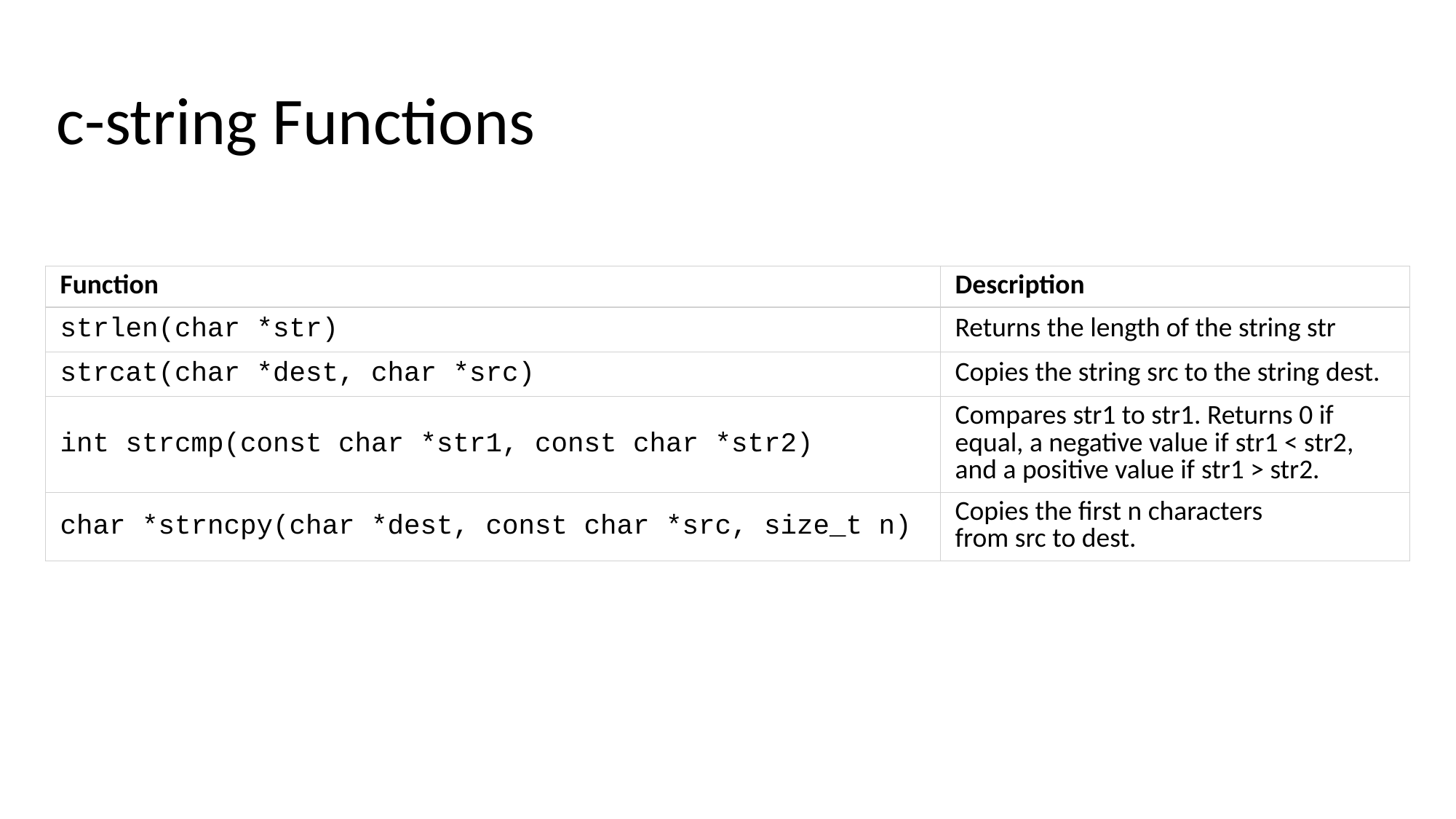

# c-string Functions
| Function | Description |
| --- | --- |
| strlen(char \*str) | Returns the length of the string str |
| strcat(char \*dest, char \*src) | Copies the string src to the string dest. |
| int strcmp(const char \*str1, const char \*str2) | Compares str1 to str1. Returns 0 if equal, a negative value if str1 < str2, and a positive value if str1 > str2. |
| char \*strncpy(char \*dest, const char \*src, size\_t n) | Copies the first n characters from src to dest. |